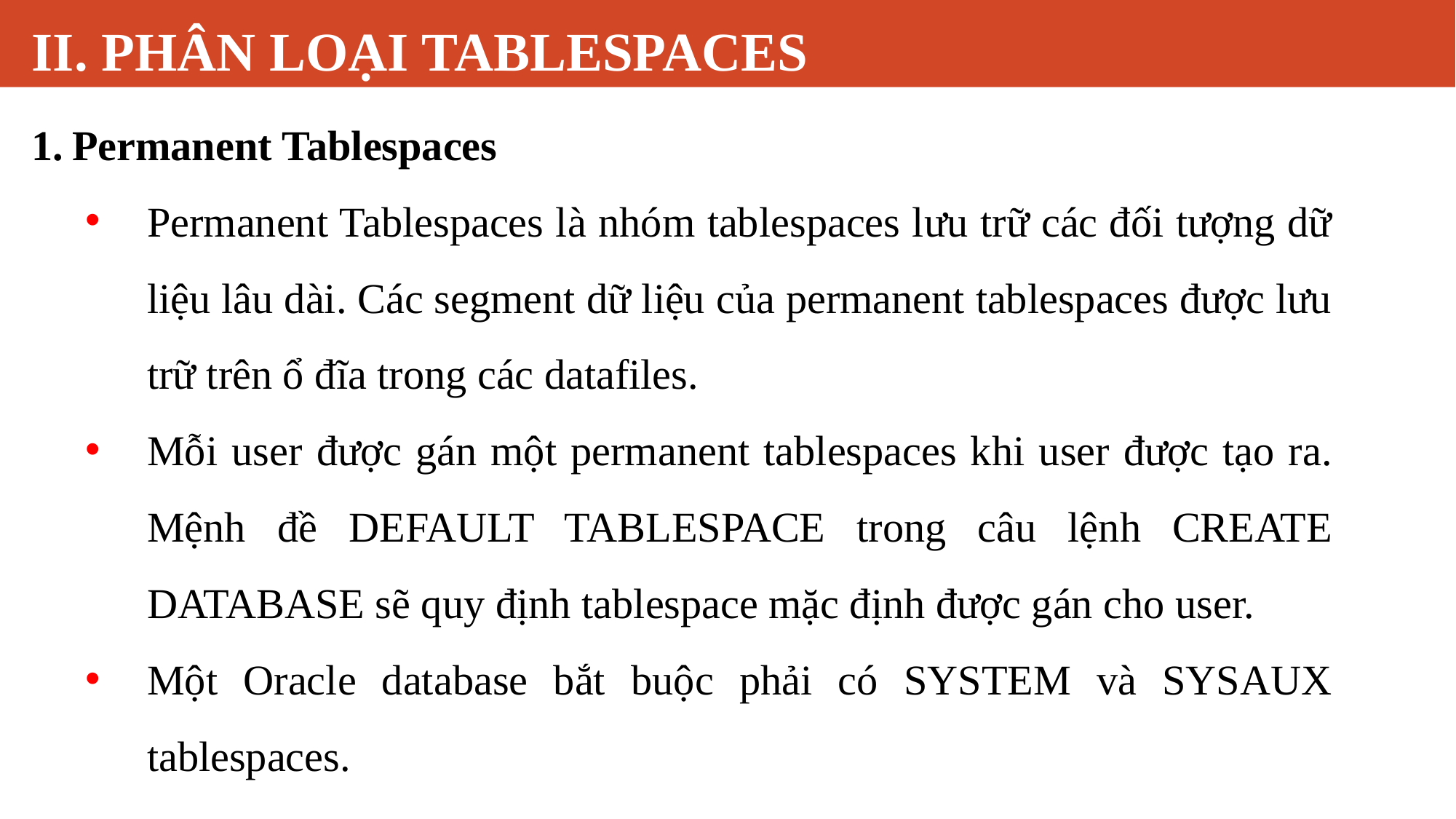

# II. PHÂN LOẠI TABLESPACES
Permanent Tablespaces
Permanent Tablespaces là nhóm tablespaces lưu trữ các đối tượng dữ liệu lâu dài. Các segment dữ liệu của permanent tablespaces được lưu trữ trên ổ đĩa trong các datafiles.
Mỗi user được gán một permanent tablespaces khi user được tạo ra. Mệnh đề DEFAULT TABLESPACE trong câu lệnh CREATE DATABASE sẽ quy định tablespace mặc định được gán cho user.
Một Oracle database bắt buộc phải có SYSTEM và SYSAUX tablespaces.